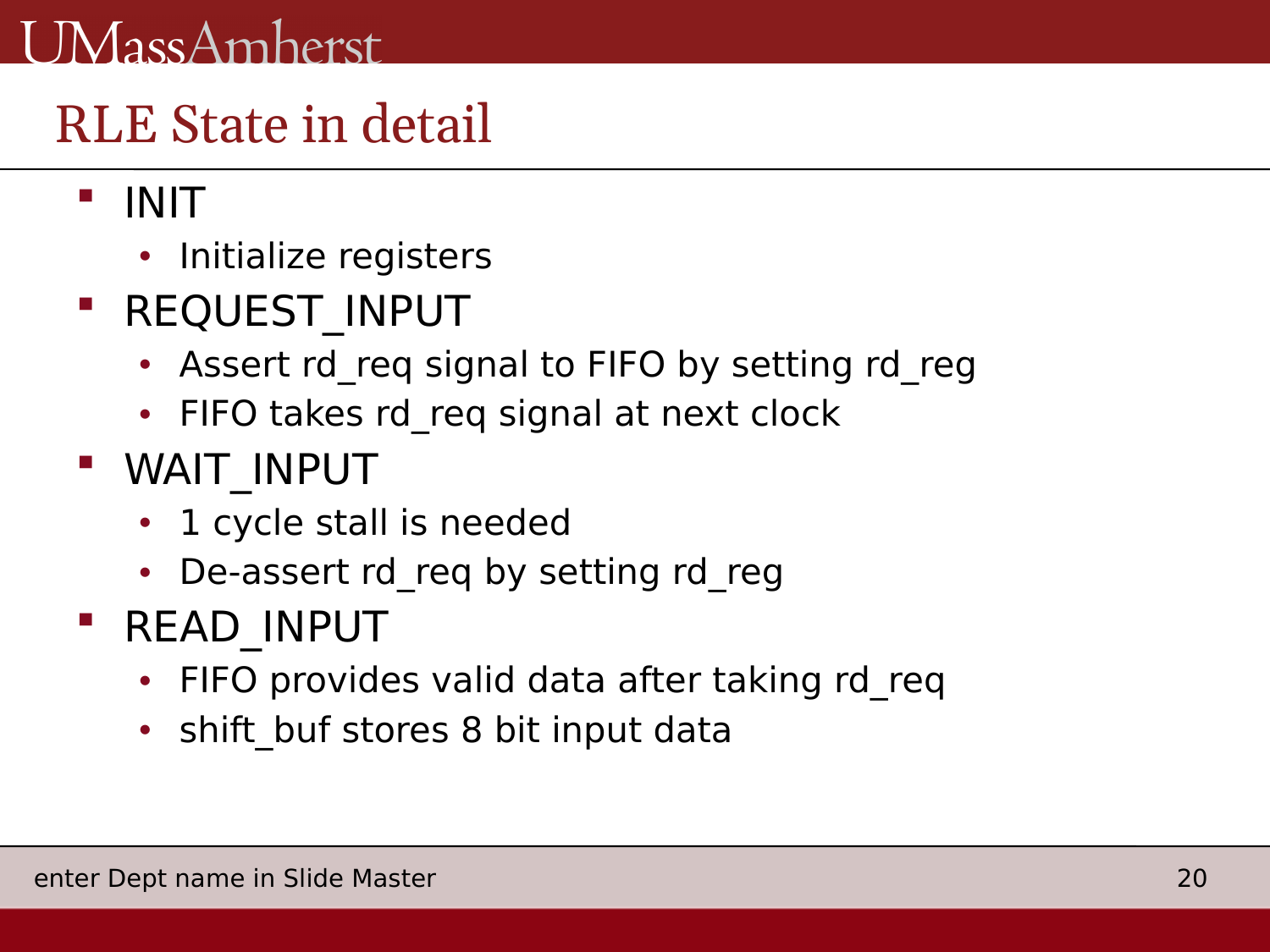

# RLE State in detail
INIT
Initialize registers
REQUEST_INPUT
Assert rd_req signal to FIFO by setting rd_reg
FIFO takes rd_req signal at next clock
WAIT_INPUT
1 cycle stall is needed
De-assert rd_req by setting rd_reg
READ_INPUT
FIFO provides valid data after taking rd_req
shift_buf stores 8 bit input data